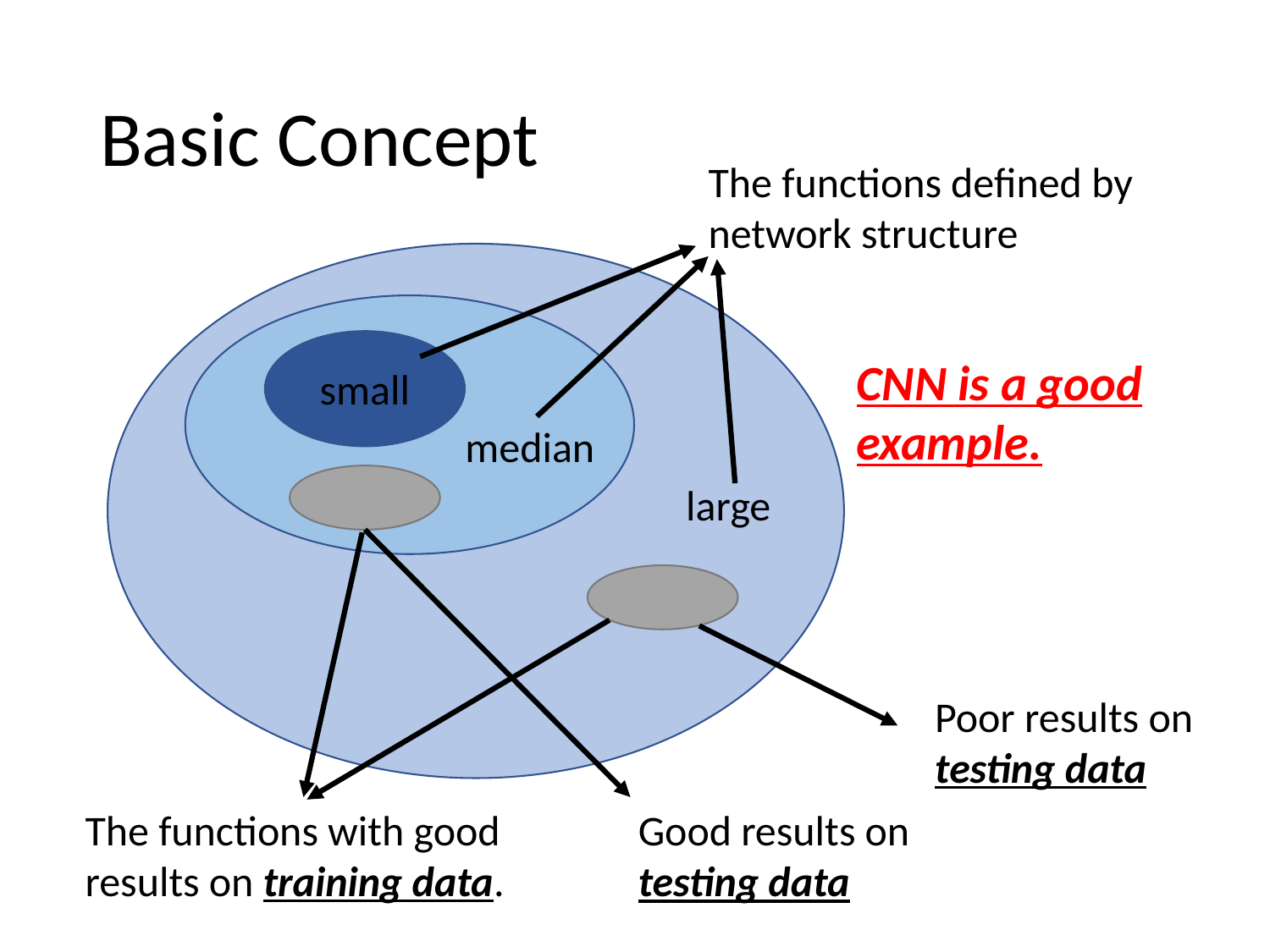

# Basic Concept
The functions defined by network structure

CNN is a good example.
small
median

large

Poor results on testing data
The functions with good results on training data.
Good results on testing data